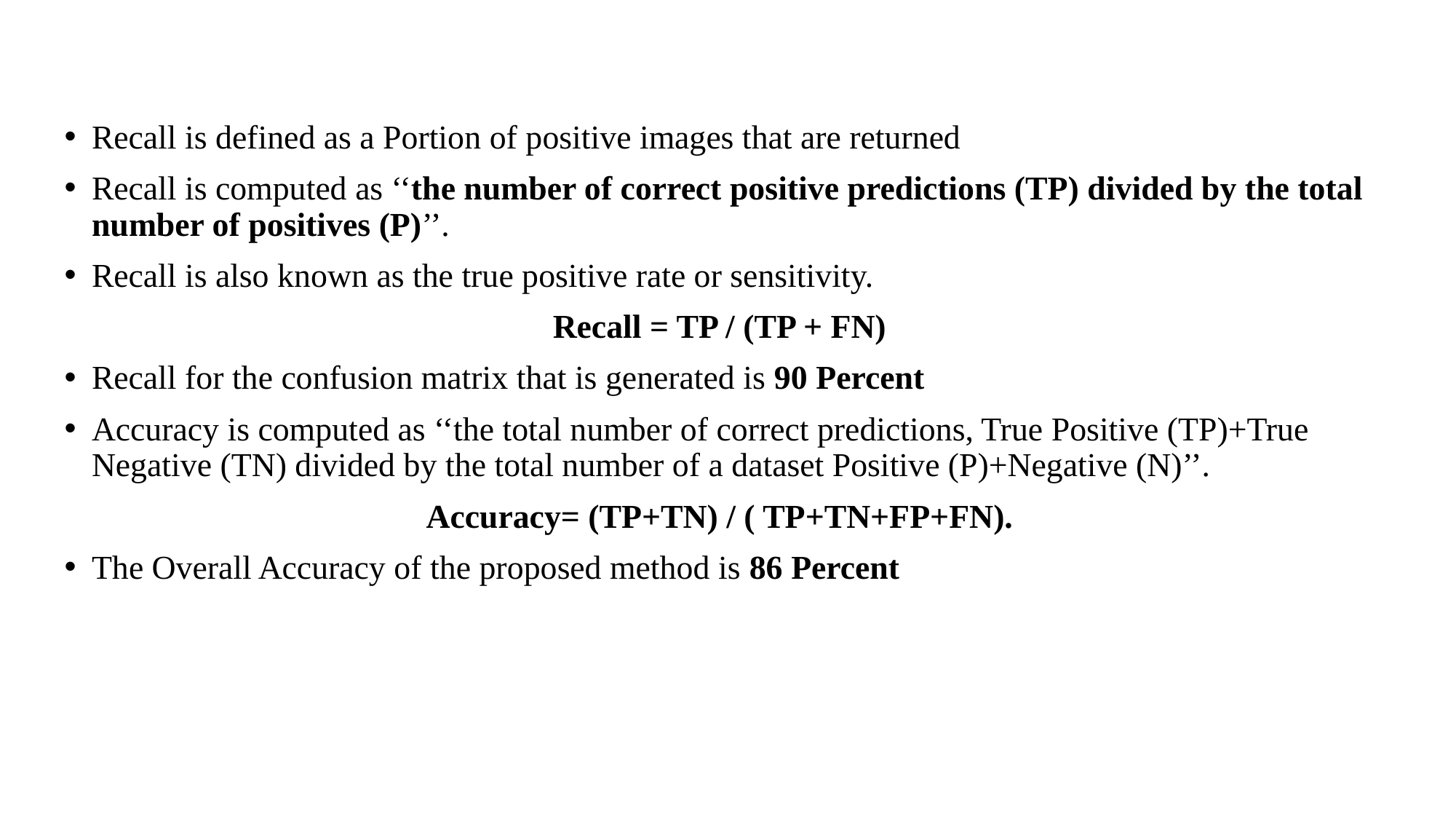

Recall is defined as a Portion of positive images that are returned
Recall is computed as ‘‘the number of correct positive predictions (TP) divided by the total number of positives (P)’’.
Recall is also known as the true positive rate or sensitivity.
Recall = TP / (TP + FN)
Recall for the confusion matrix that is generated is 90 Percent
Accuracy is computed as ‘‘the total number of correct predictions, True Positive (TP)+True Negative (TN) divided by the total number of a dataset Positive (P)+Negative (N)’’.
Accuracy= (TP+TN) / ( TP+TN+FP+FN).
The Overall Accuracy of the proposed method is 86 Percent